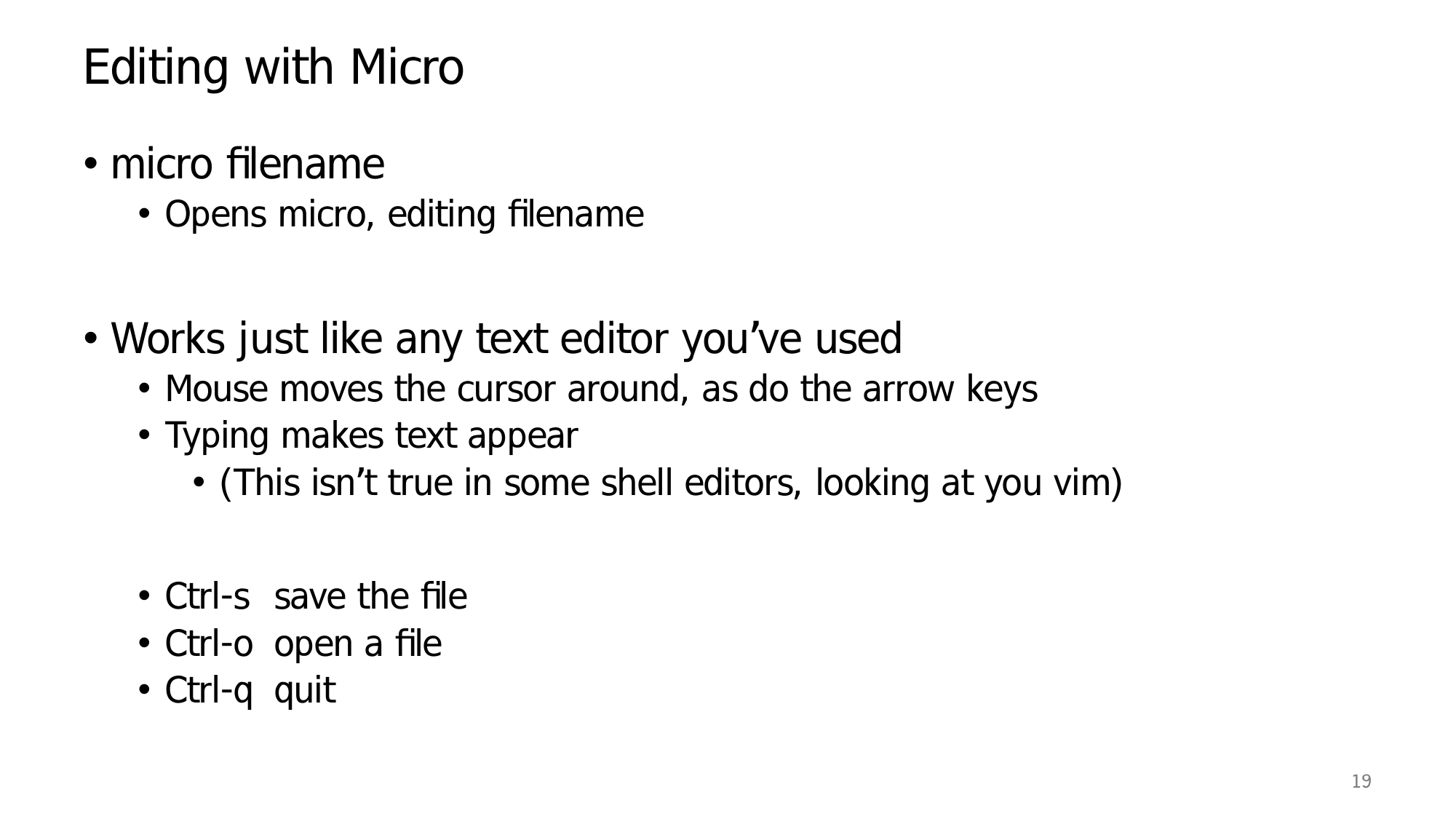

# Editing with Micro
micro filename
Opens micro, editing filename

Works just like any text editor you’ve used
Mouse moves the cursor around, as do the arrow keys
Typing makes text appear
(This isn’t true in some shell editors, looking at you vim)

Ctrl-s 	save the file
Ctrl-o	open a file
Ctrl-q	quit
19